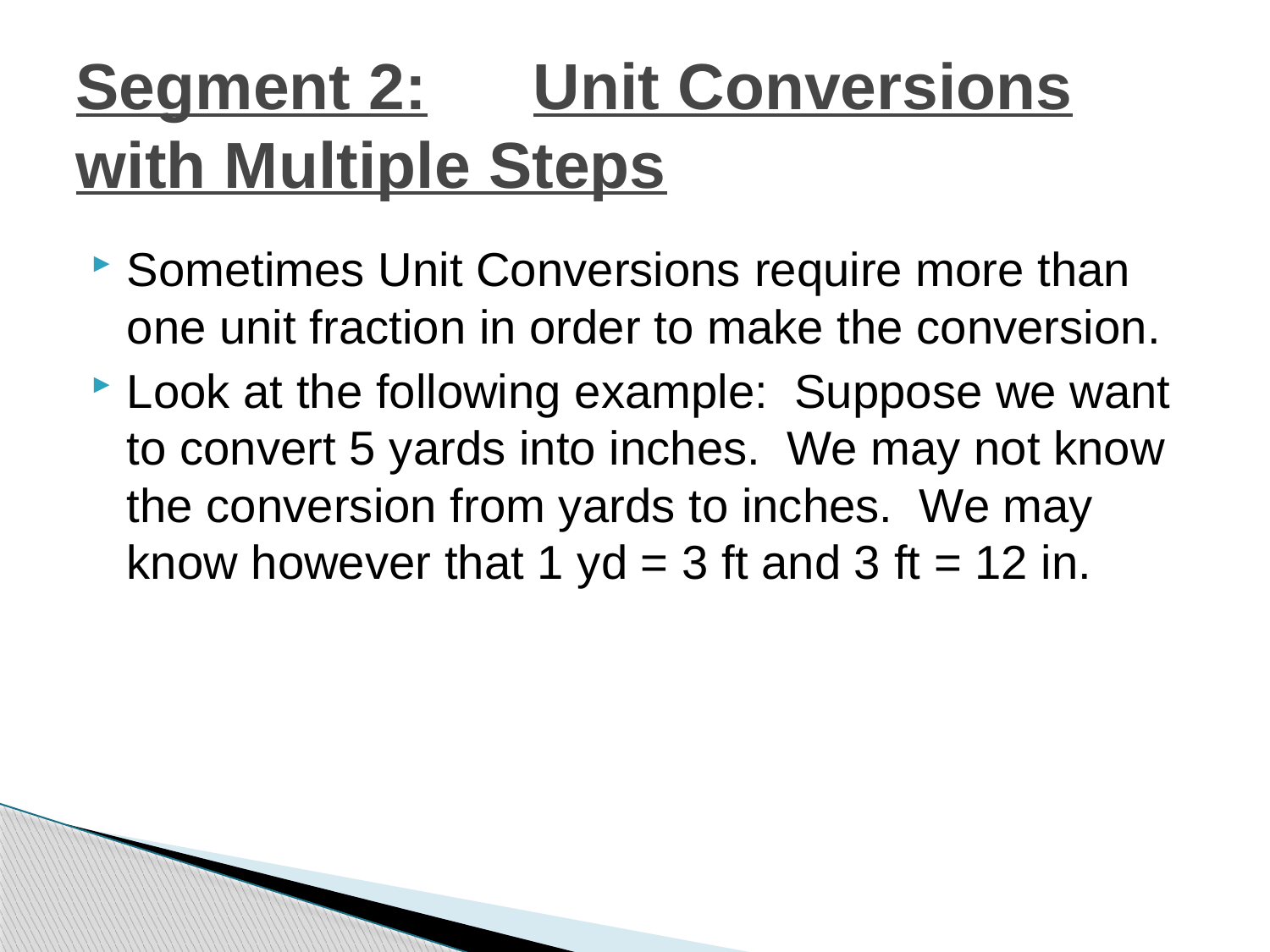

# Segment 2:	Unit Conversions with Multiple Steps
Sometimes Unit Conversions require more than one unit fraction in order to make the conversion.
Look at the following example:  Suppose we want to convert 5 yards into inches.  We may not know the conversion from yards to inches.  We may know however that 1 yd = 3 ft and 3 ft = 12 in.